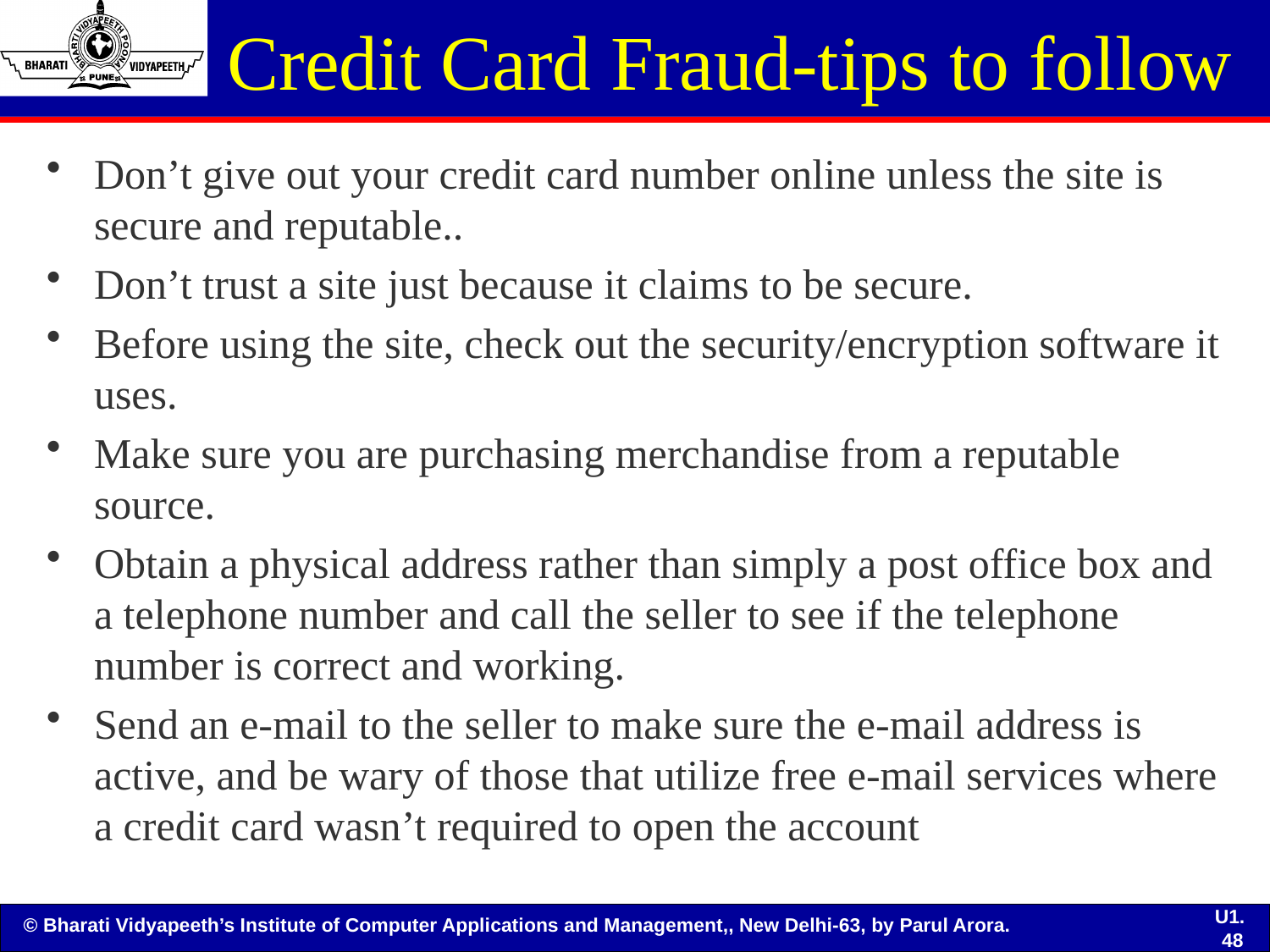

# Credit Card Fraud-tips to follow
Don’t give out your credit card number online unless the site is secure and reputable..
Don’t trust a site just because it claims to be secure.
Before using the site, check out the security/encryption software it uses.
Make sure you are purchasing merchandise from a reputable source.
Obtain a physical address rather than simply a post office box and a telephone number and call the seller to see if the telephone number is correct and working.
Send an e-mail to the seller to make sure the e-mail address is active, and be wary of those that utilize free e-mail services where a credit card wasn’t required to open the account